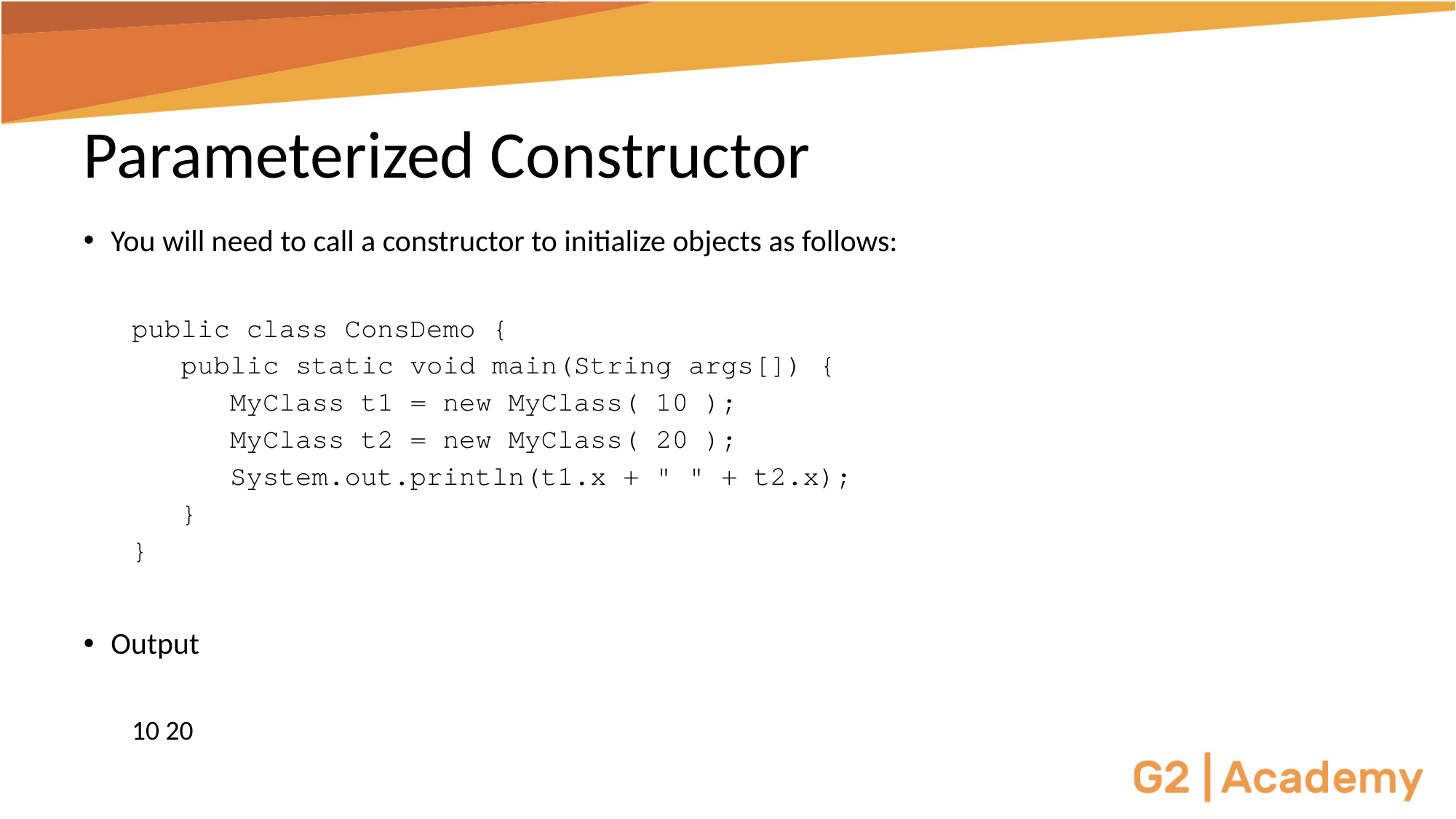

# Parameterized Constructor
You will need to call a constructor to initialize objects as follows:

public class ConsDemo {
   public static void main(String args[]) {
      MyClass t1 = new MyClass( 10 );
      MyClass t2 = new MyClass( 20 );
      System.out.println(t1.x + " " + t2.x);
   }
}

Output

10 20